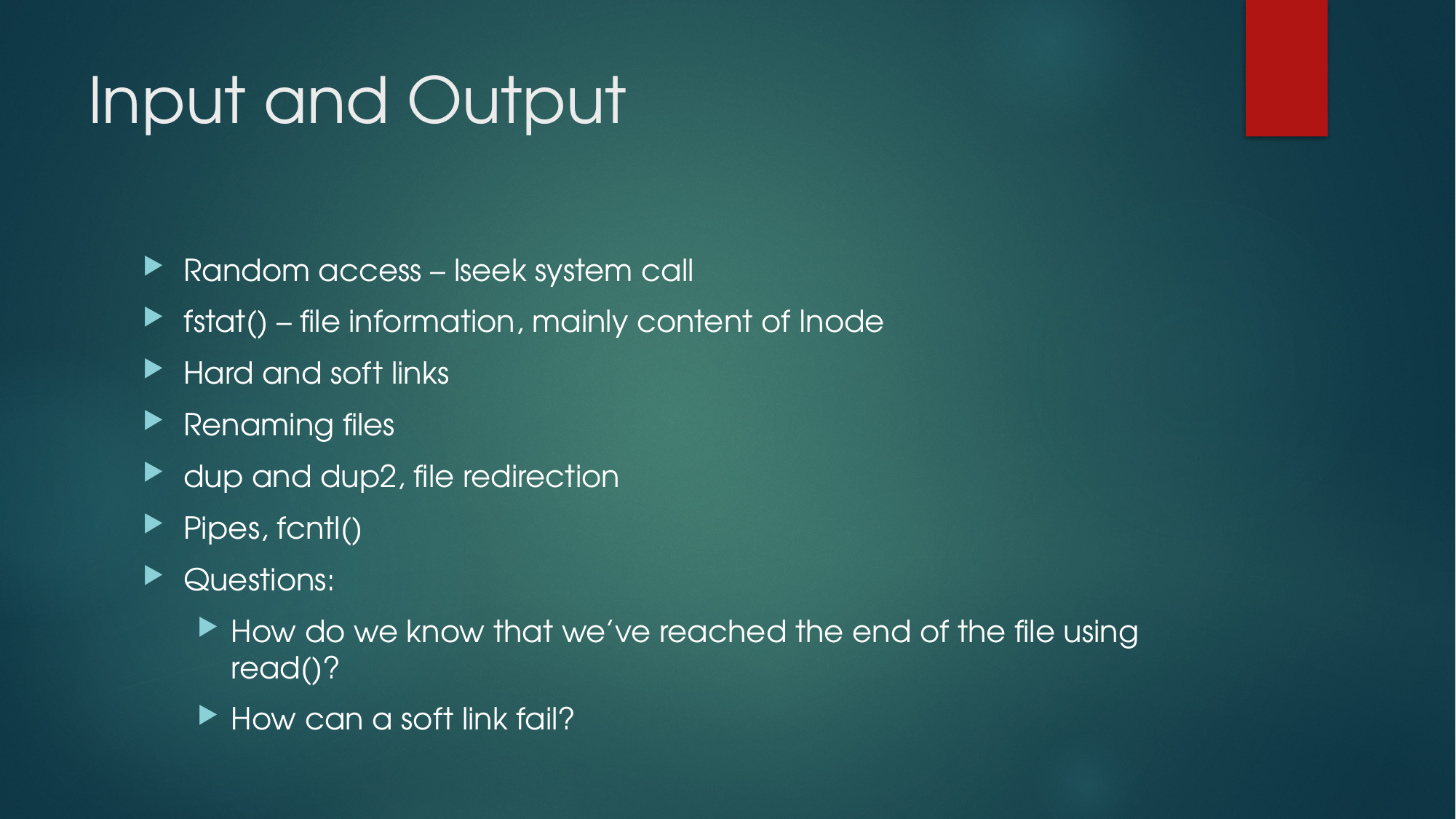

# Input and Output
Random access – lseek system call
fstat() – file information, mainly content of Inode
Hard and soft links
Renaming files
dup and dup2, file redirection
Pipes, fcntl()
Questions:
How do we know that we’ve reached the end of the file using read()?
How can a soft link fail?